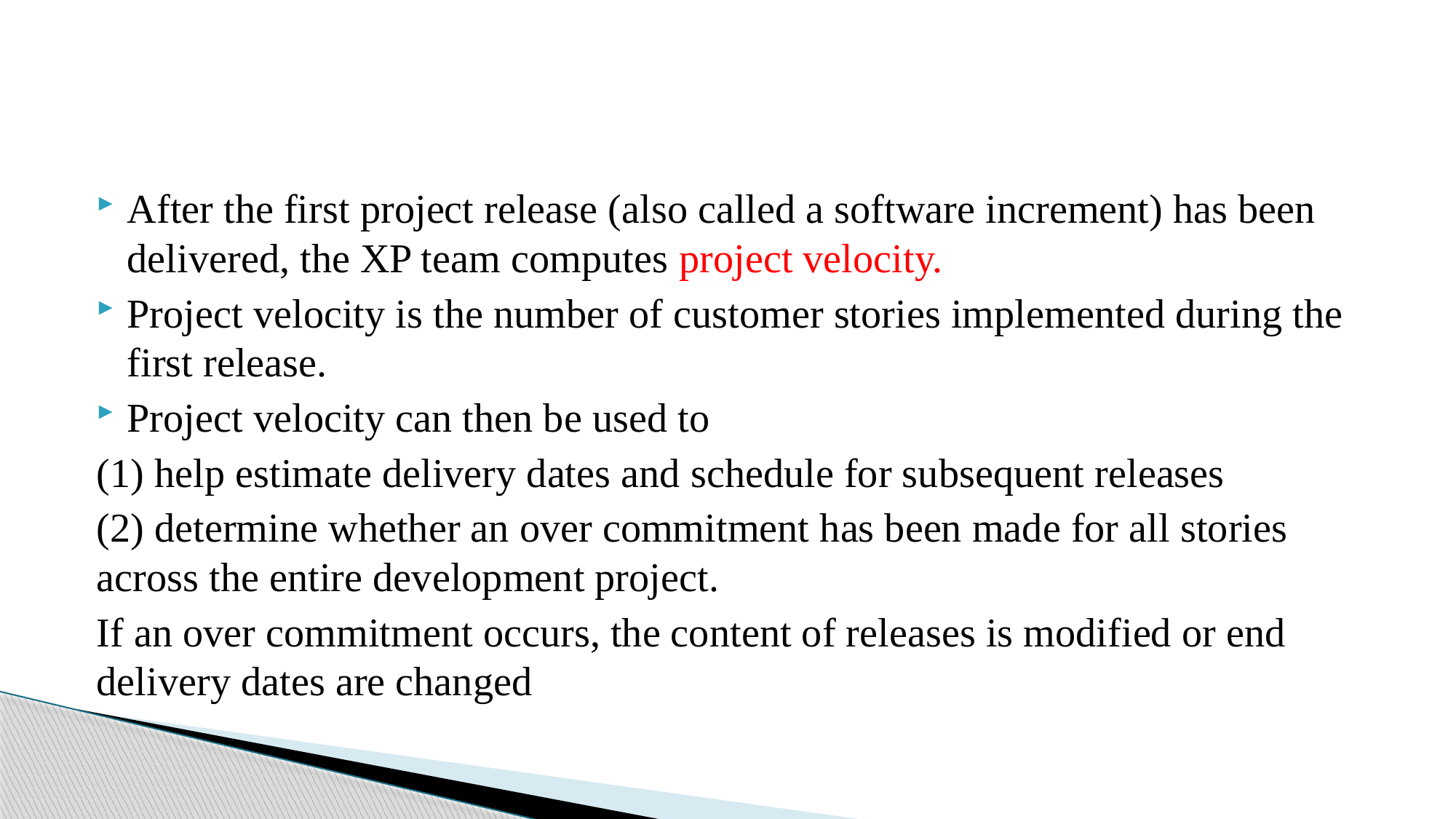

#
After the first project release (also called a software increment) has been delivered, the XP team computes project velocity.
Project velocity is the number of customer stories implemented during the first release.
Project velocity can then be used to
(1) help estimate delivery dates and schedule for subsequent releases
(2) determine whether an over commitment has been made for all stories across the entire development project.
If an over commitment occurs, the content of releases is modified or end delivery dates are changed